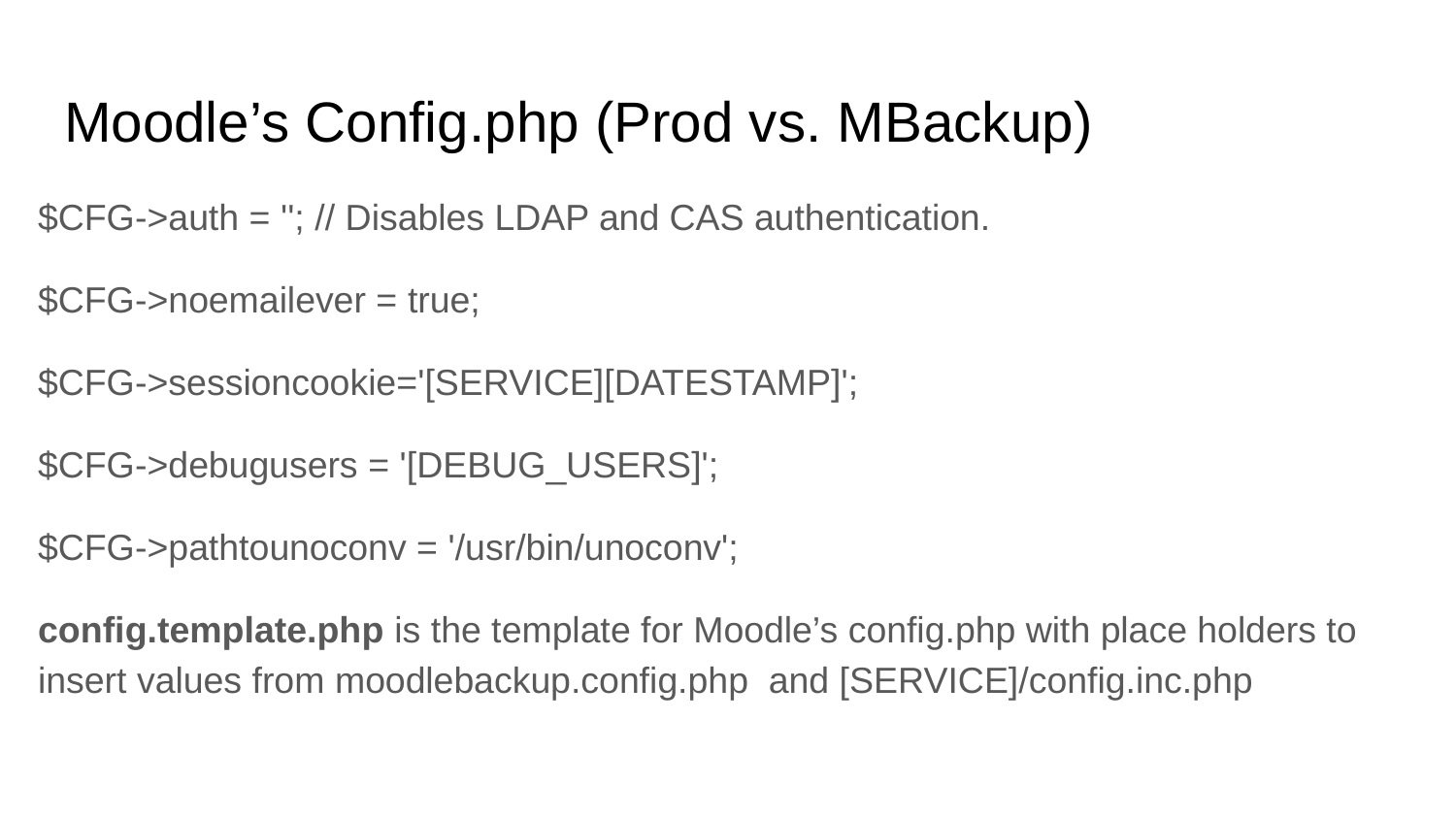

# Moodle’s Config.php (Prod vs. MBackup)
$CFG->auth = ''; // Disables LDAP and CAS authentication.
$CFG->noemailever = true;
$CFG->sessioncookie='[SERVICE][DATESTAMP]';
$CFG->debugusers = '[DEBUG_USERS]';
$CFG->pathtounoconv = '/usr/bin/unoconv';
config.template.php is the template for Moodle’s config.php with place holders to insert values from moodlebackup.config.php  and [SERVICE]/config.inc.php